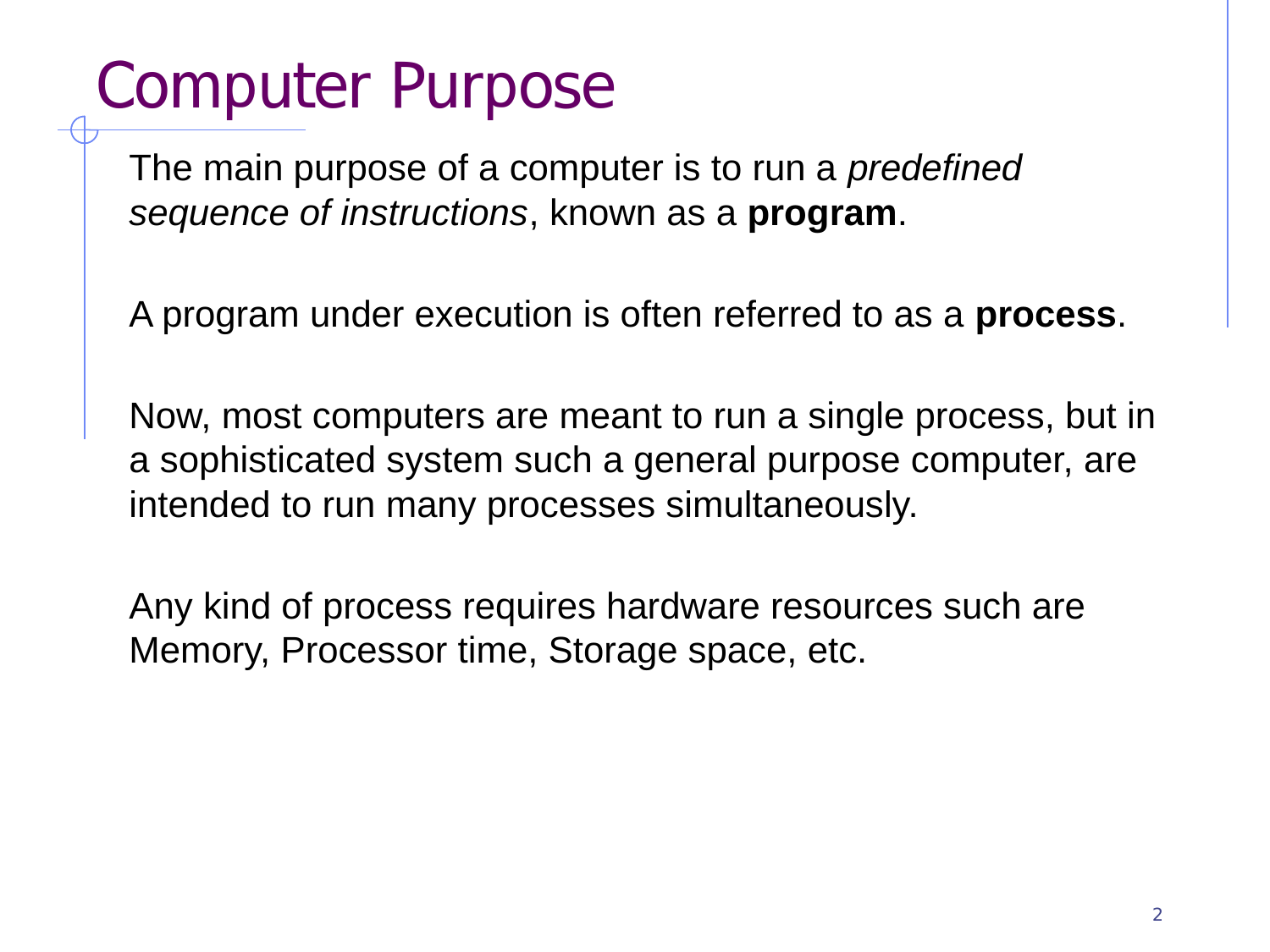

# Computer Purpose
The main purpose of a computer is to run a predefined sequence of instructions, known as a program.

A program under execution is often referred to as a process.

Now, most computers are meant to run a single process, but in a sophisticated system such a general purpose computer, are intended to run many processes simultaneously.

Any kind of process requires hardware resources such are Memory, Processor time, Storage space, etc.
2